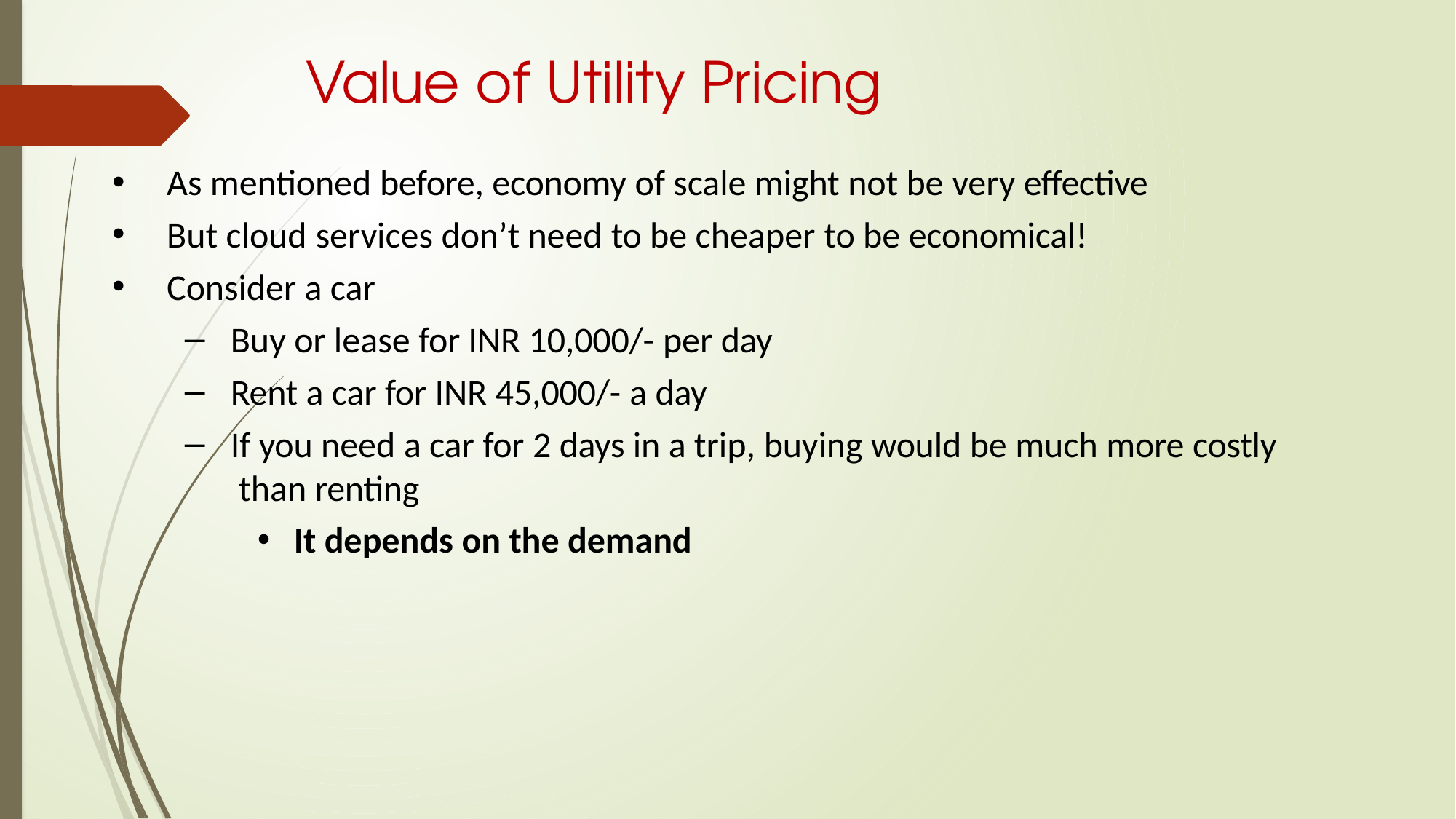

# Value of Utility Pricing
As mentioned before, economy of scale might not be very effective
But cloud services don’t need to be cheaper to be economical!
Consider a car
Buy or lease for INR 10,000/- per day
Rent a car for INR 45,000/- a day
If you need a car for 2 days in a trip, buying would be much more costly  than renting
It depends on the demand
11